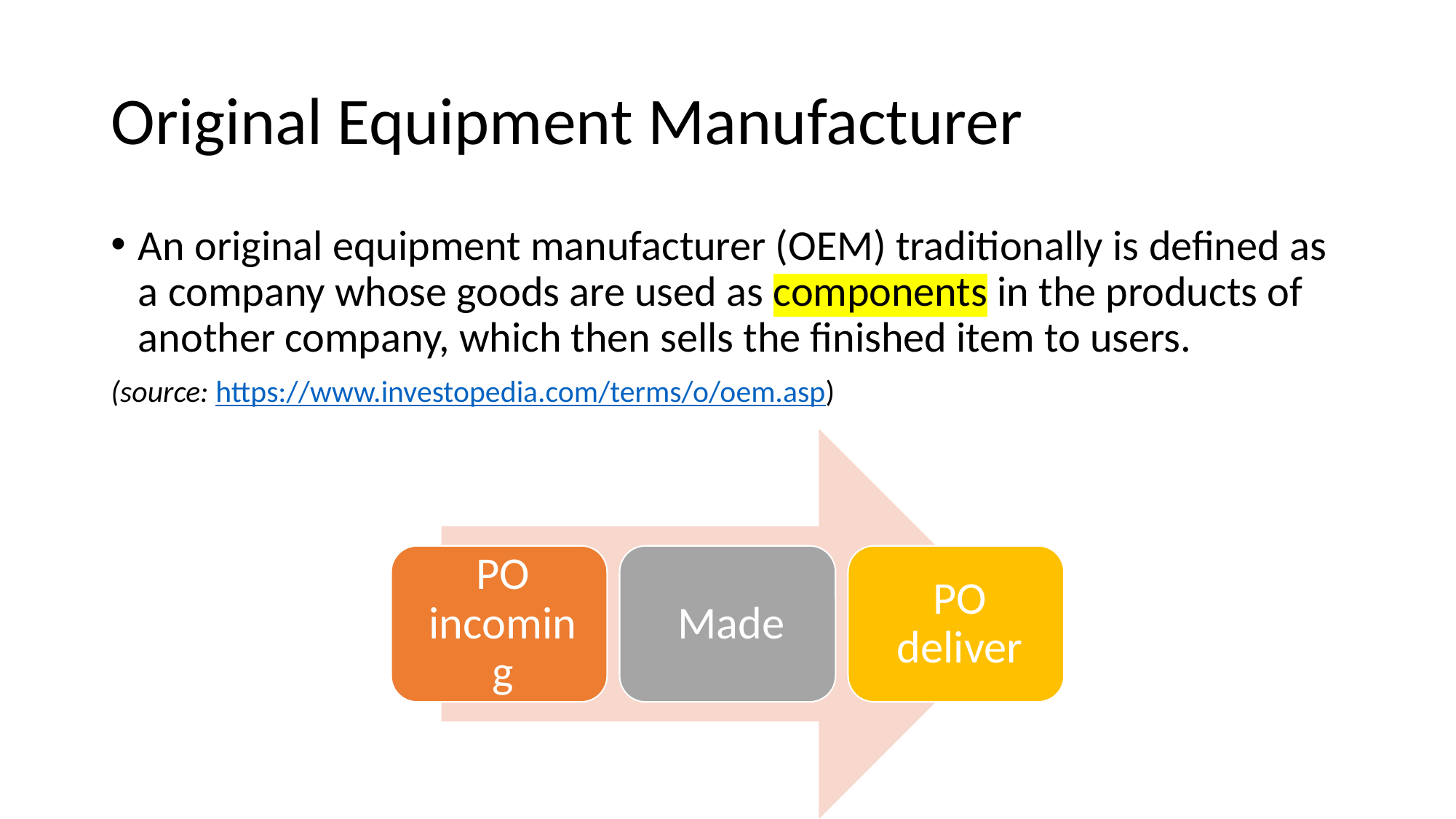

# Original Equipment Manufacturer
An original equipment manufacturer (OEM) traditionally is defined as a company whose goods are used as components in the products of another company, which then sells the finished item to users.
(source: https://www.investopedia.com/terms/o/oem.asp)

PO incoming
Made
PO deliver